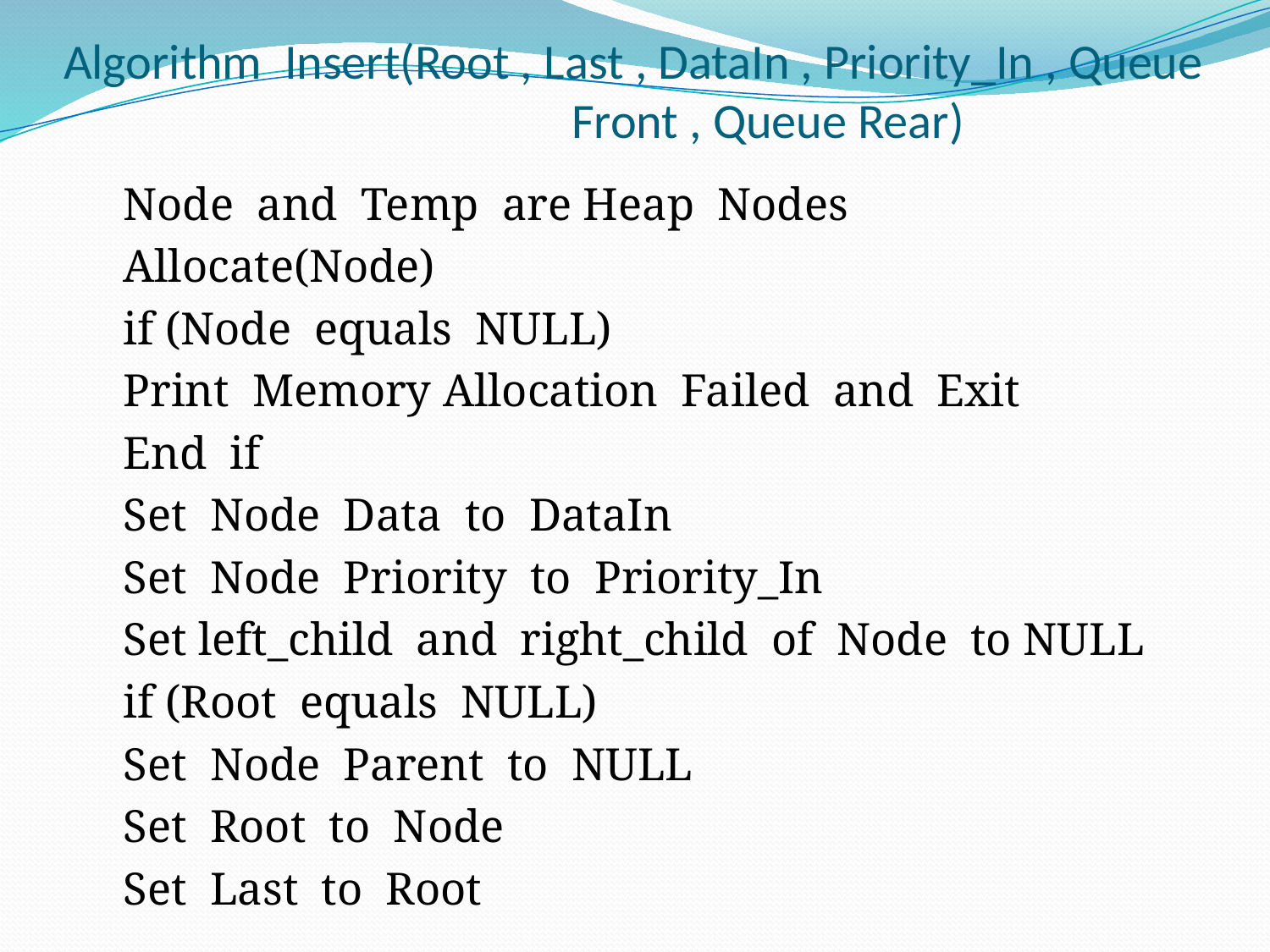

# Algorithm  Insert(Root , Last , DataIn , Priority_In , Queue 				Front , Queue Rear)
			Node  and  Temp  are Heap  Nodes
		Allocate(Node)
		if (Node  equals  NULL)
			Print  Memory Allocation  Failed  and  Exit
		End  if
		Set  Node  Data  to  DataIn
		Set  Node  Priority  to  Priority_In
		Set left_child  and  right_child  of  Node  to NULL
		if (Root  equals  NULL)
			Set  Node  Parent  to  NULL
			Set  Root  to  Node
			Set  Last  to  Root